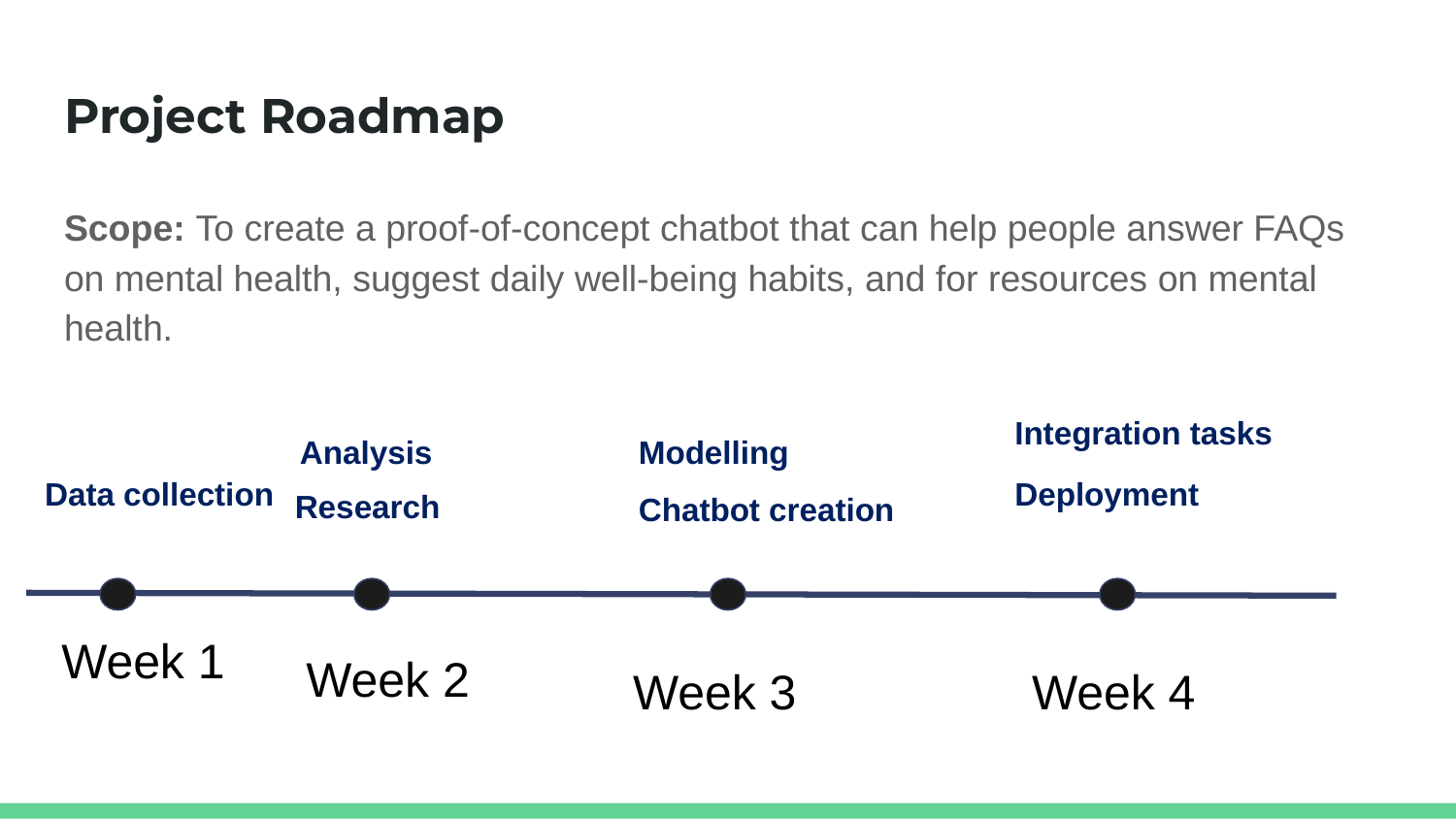

# Project Roadmap
Scope: To create a proof-of-concept chatbot that can help people answer FAQs on mental health, suggest daily well-being habits, and for resources on mental health.
Integration tasks
Analysis
Modelling
Data collection
Deployment
 Research
Chatbot creation

Week 1
Week 2
Week 3
Week 4